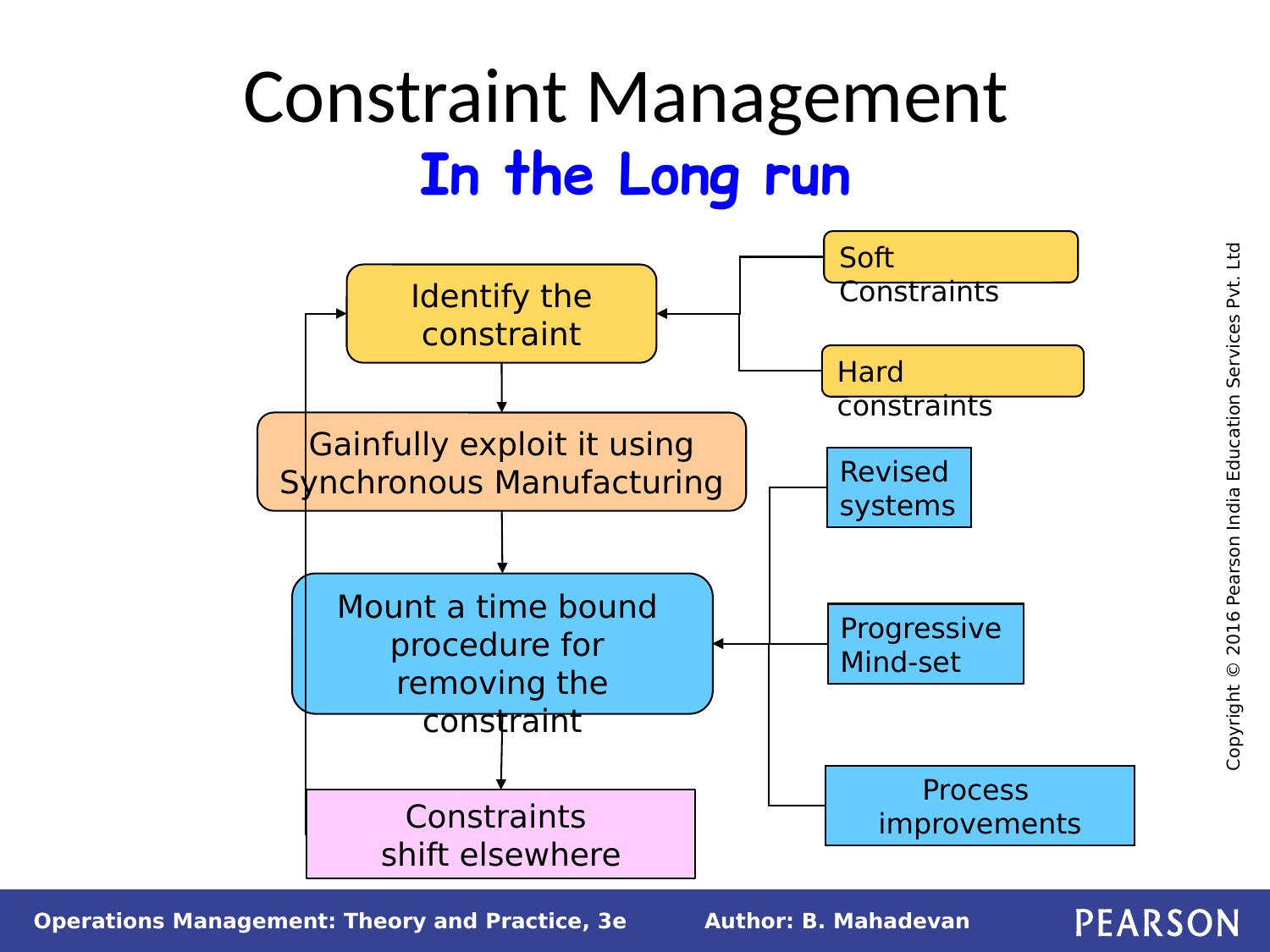

# Constraint Management In the Long run
Soft Constraints
Identify the constraint
Hard constraints
Gainfully exploit it using
Synchronous Manufacturing
Revised
systems
Mount a time bound
procedure for
removing the constraint
Progressive
Mind-set
Process
improvements
Constraints
shift elsewhere